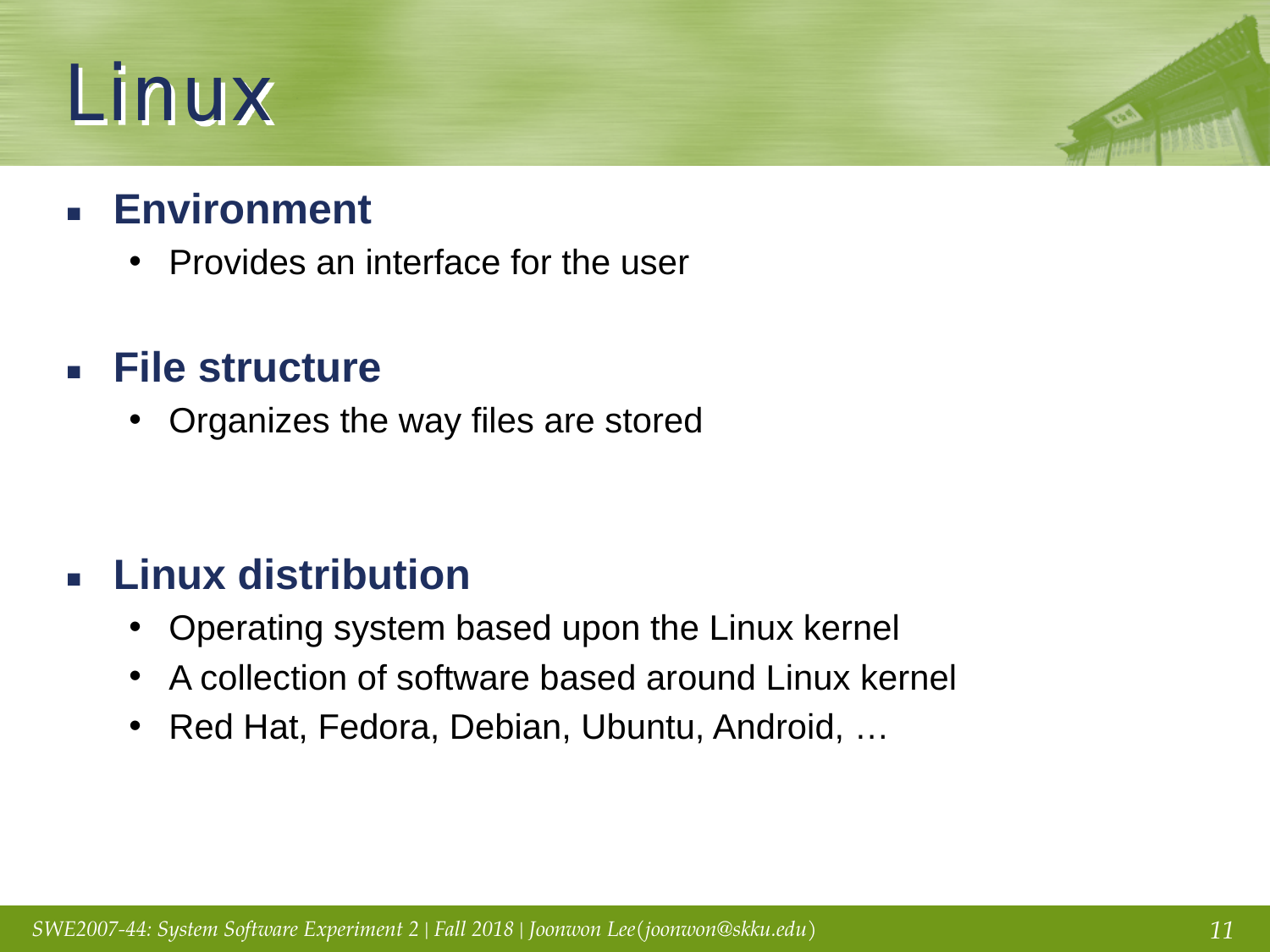

# Linux
Environment
Provides an interface for the user

File structure
Organizes the way files are stored

Linux distribution
Operating system based upon the Linux kernel
A collection of software based around Linux kernel
Red Hat, Fedora, Debian, Ubuntu, Android, …